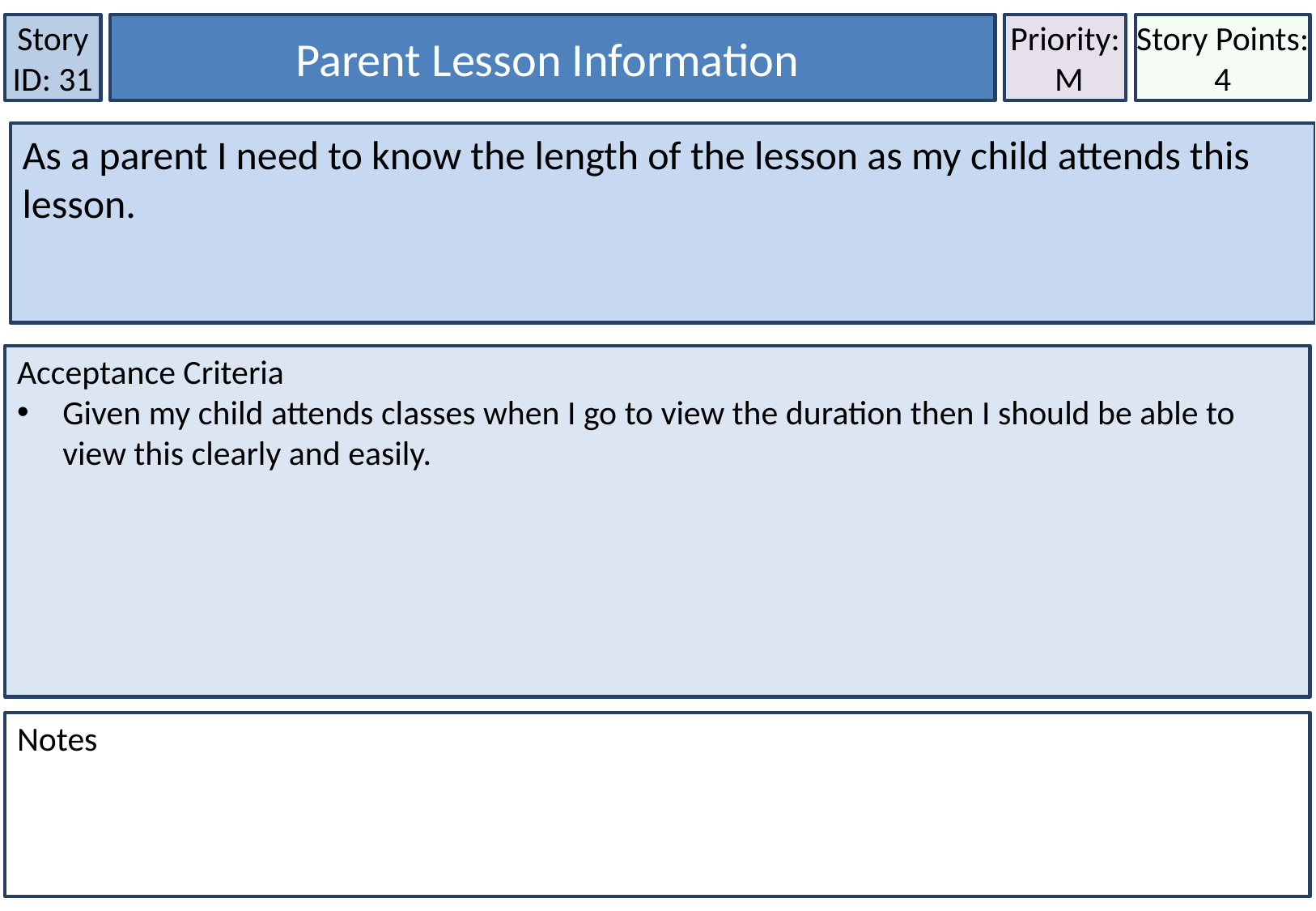

Story ID: 31
Parent Lesson Information
Priority:
 M
Story Points: 4
As a parent I need to know the length of the lesson as my child attends this lesson.
Acceptance Criteria
Given my child attends classes when I go to view the duration then I should be able to view this clearly and easily.
Notes